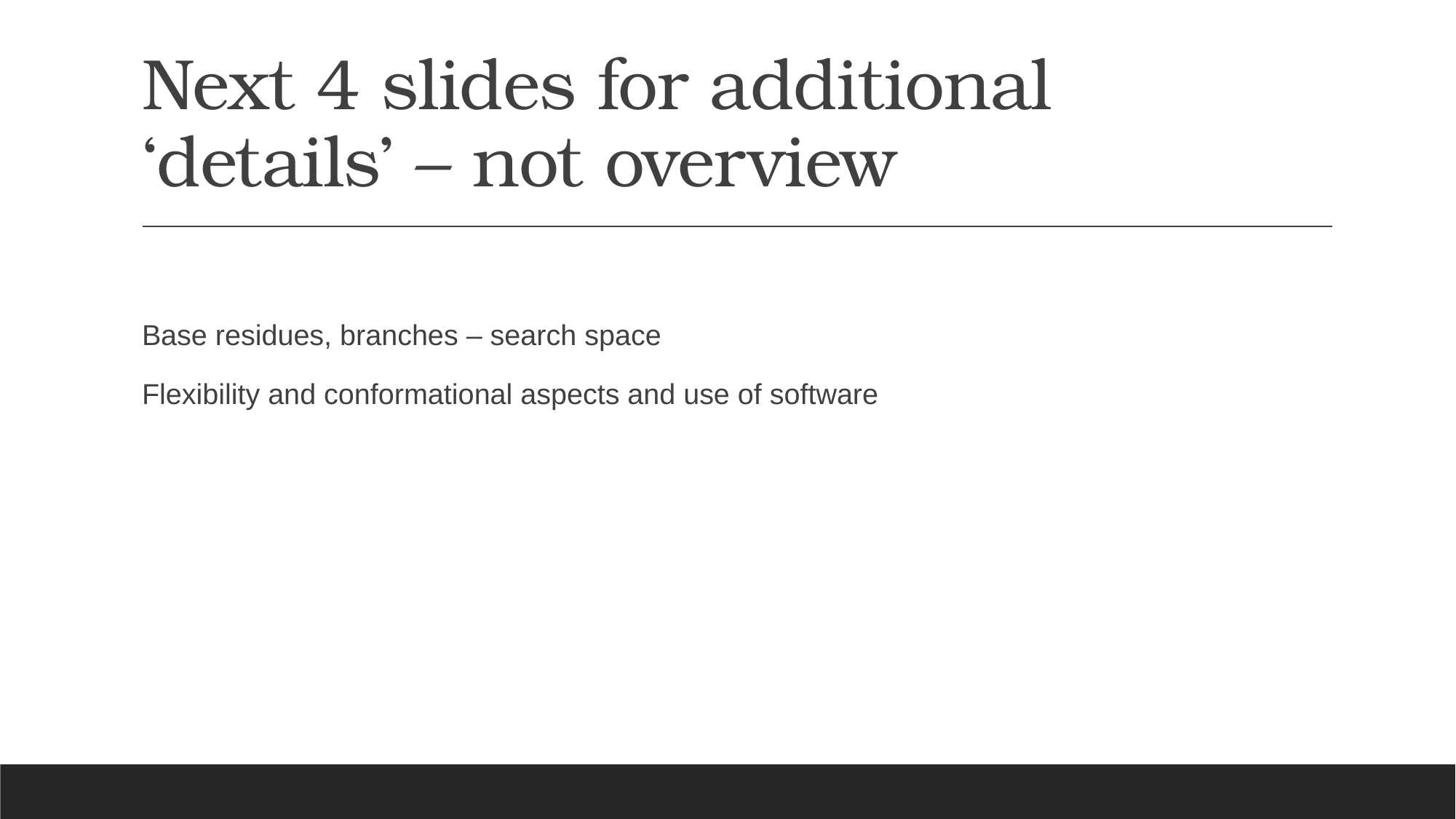

# Next 4 slides for additional ‘details’ – not overview

Base residues, branches – search space
Flexibility and conformational aspects and use of software